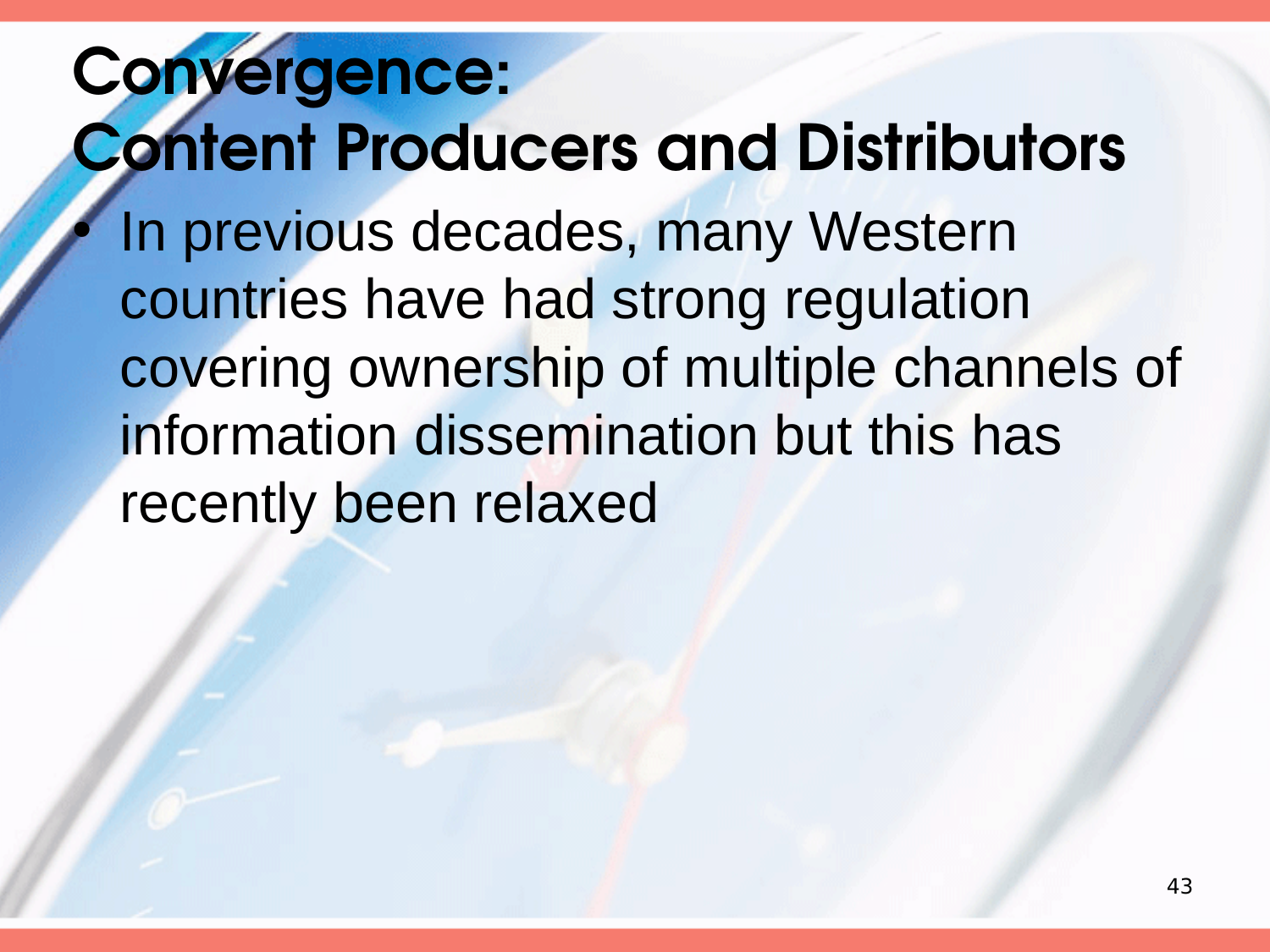

# Convergence: Content Producers and Distributors
In previous decades, many Western countries have had strong regulation covering ownership of multiple channels of information dissemination but this has recently been relaxed
43